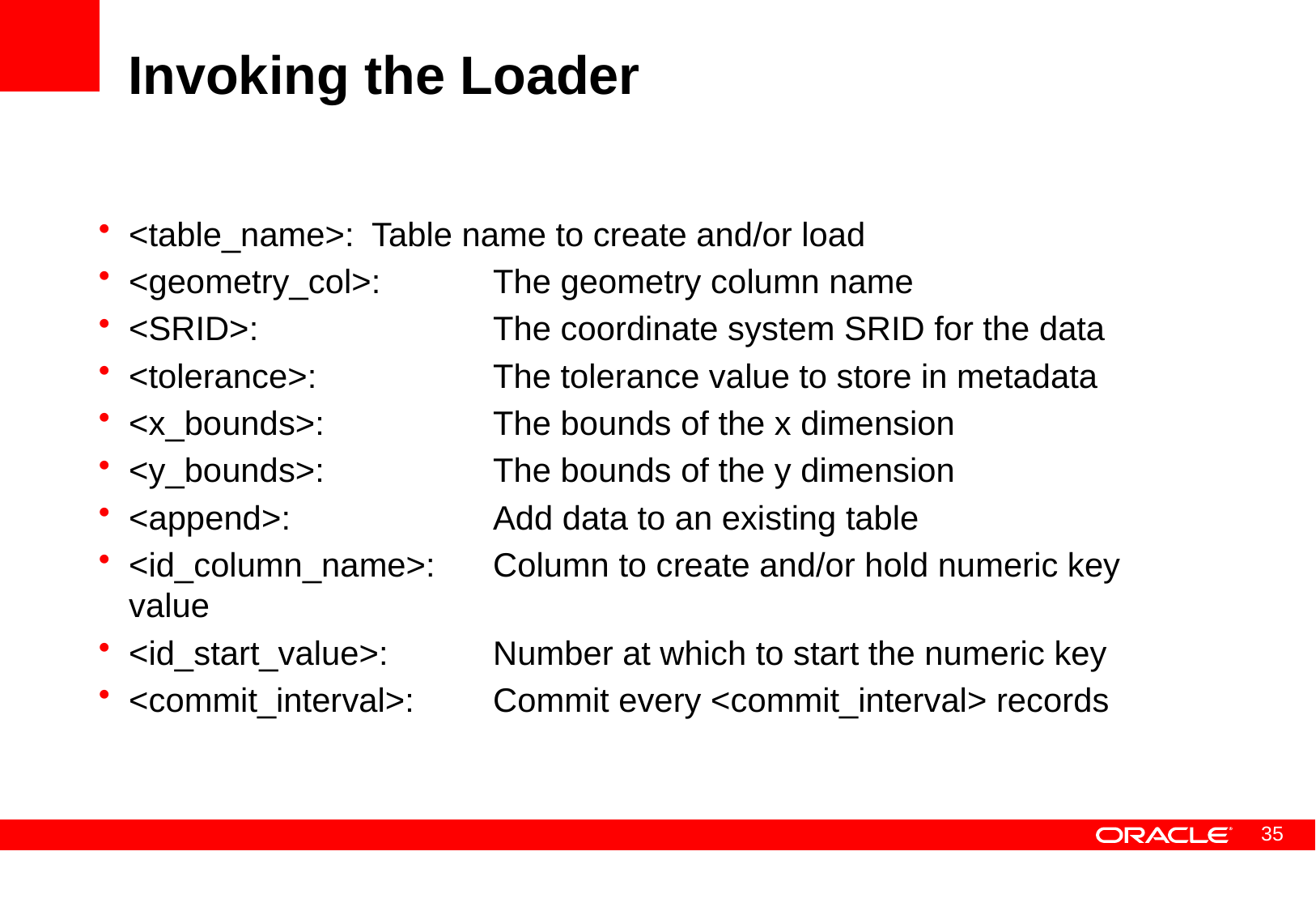

# Invoking the Loader
<table_name>: 	Table name to create and/or load
<geometry_col>: 	The geometry column name
<SRID>: 		The coordinate system SRID for the data
<tolerance>: 		The tolerance value to store in metadata
<x_bounds>: 		The bounds of the x dimension
<y_bounds>: 		The bounds of the y dimension
<append>: 		Add data to an existing table
<id_column_name>: 	Column to create and/or hold numeric key value
<id_start_value>: 	Number at which to start the numeric key
<commit_interval>: 	Commit every <commit_interval> records